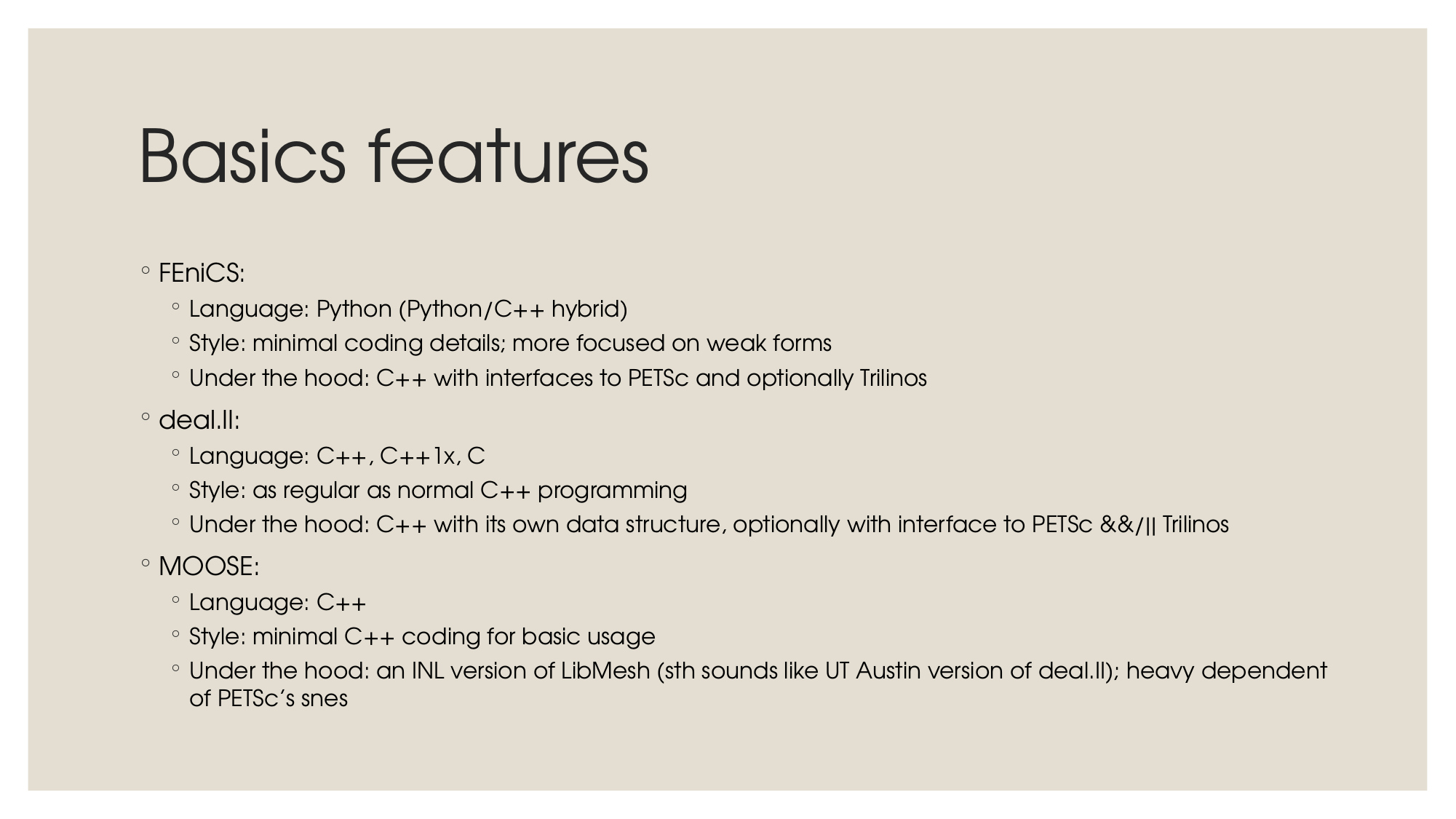

# Basics features
FEniCS:
Language: Python (Python/C++ hybrid)
Style: minimal coding details; more focused on weak forms
Under the hood: C++ with interfaces to PETSc and optionally Trilinos
deal.II:
Language: C++, C++1x, C
Style: as regular as normal C++ programming
Under the hood: C++ with its own data structure, optionally with interface to PETSc &&/|| Trilinos
MOOSE:
Language: C++
Style: minimal C++ coding for basic usage
Under the hood: an INL version of LibMesh (sth sounds like UT Austin version of deal.II); heavy dependent of PETSc’s snes